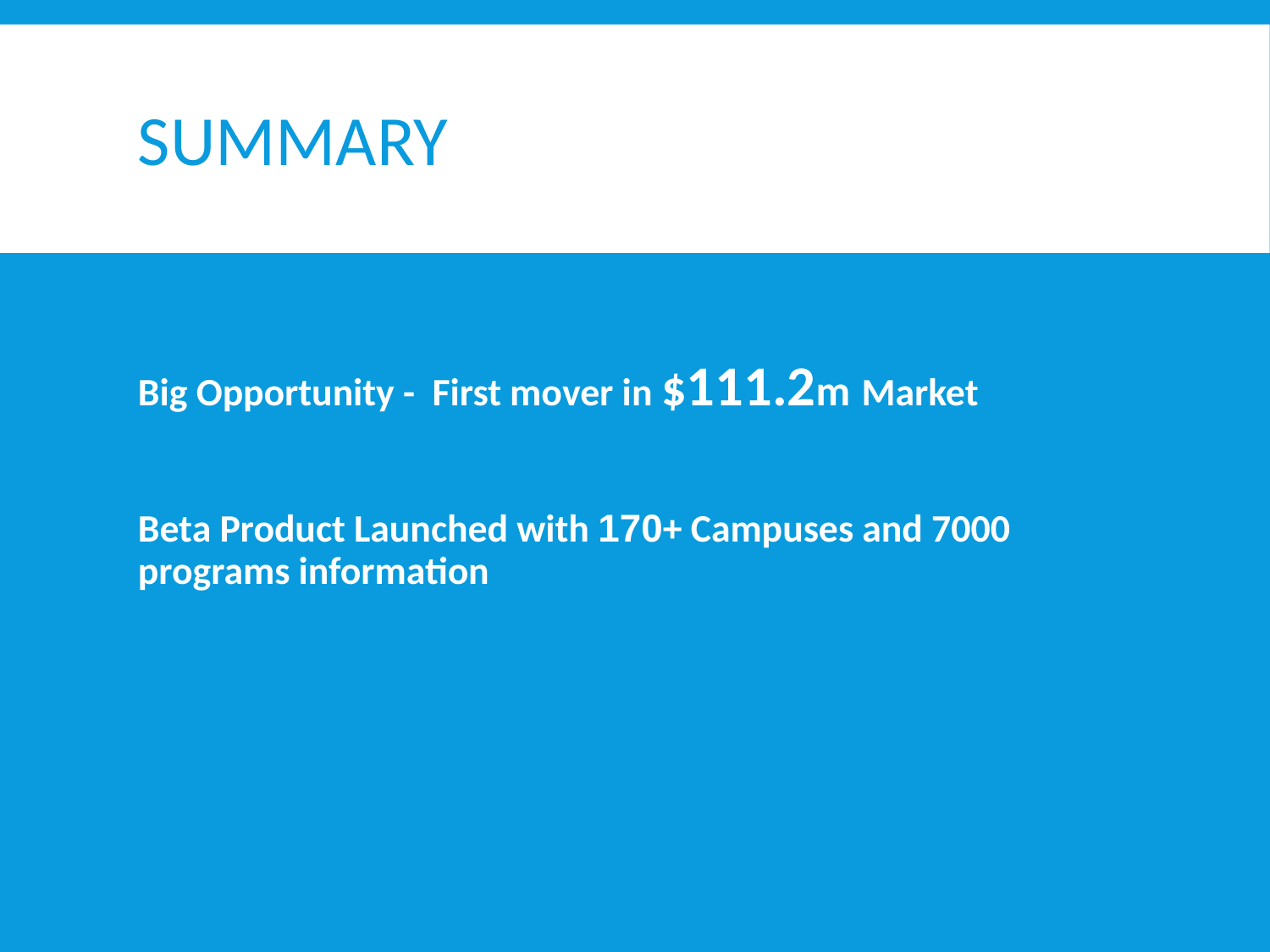

# SUMMARY

Big Opportunity -  First mover in $111.2m Market

Beta Product Launched with 170+ Campuses and 7000 programs information